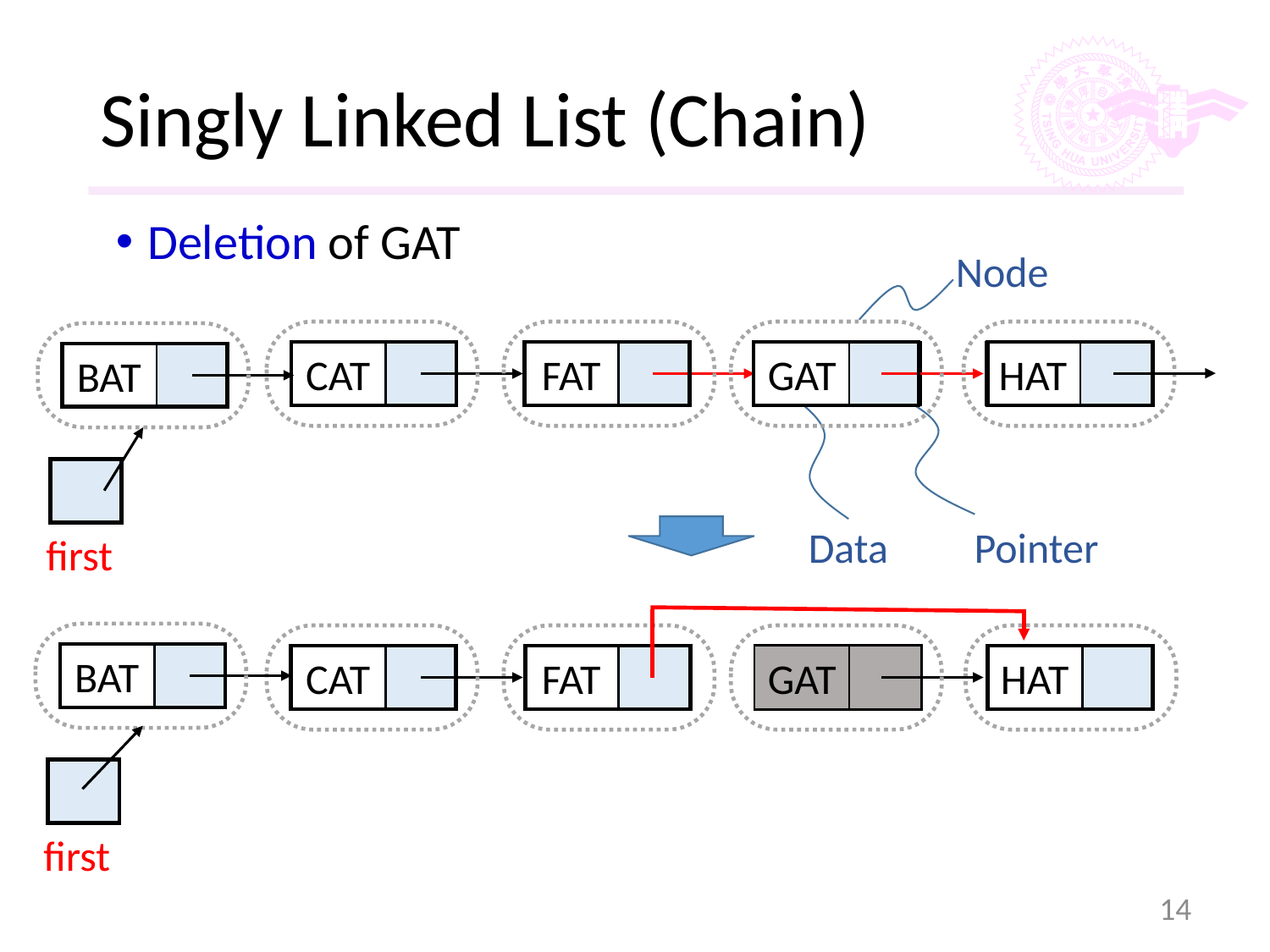

# Singly Linked List (Chain)
Deletion of GAT
Node

CAT

FAT

GAT

HAT

BAT

first
Data
Pointer

BAT

CAT

FAT

GAT

HAT

first
14